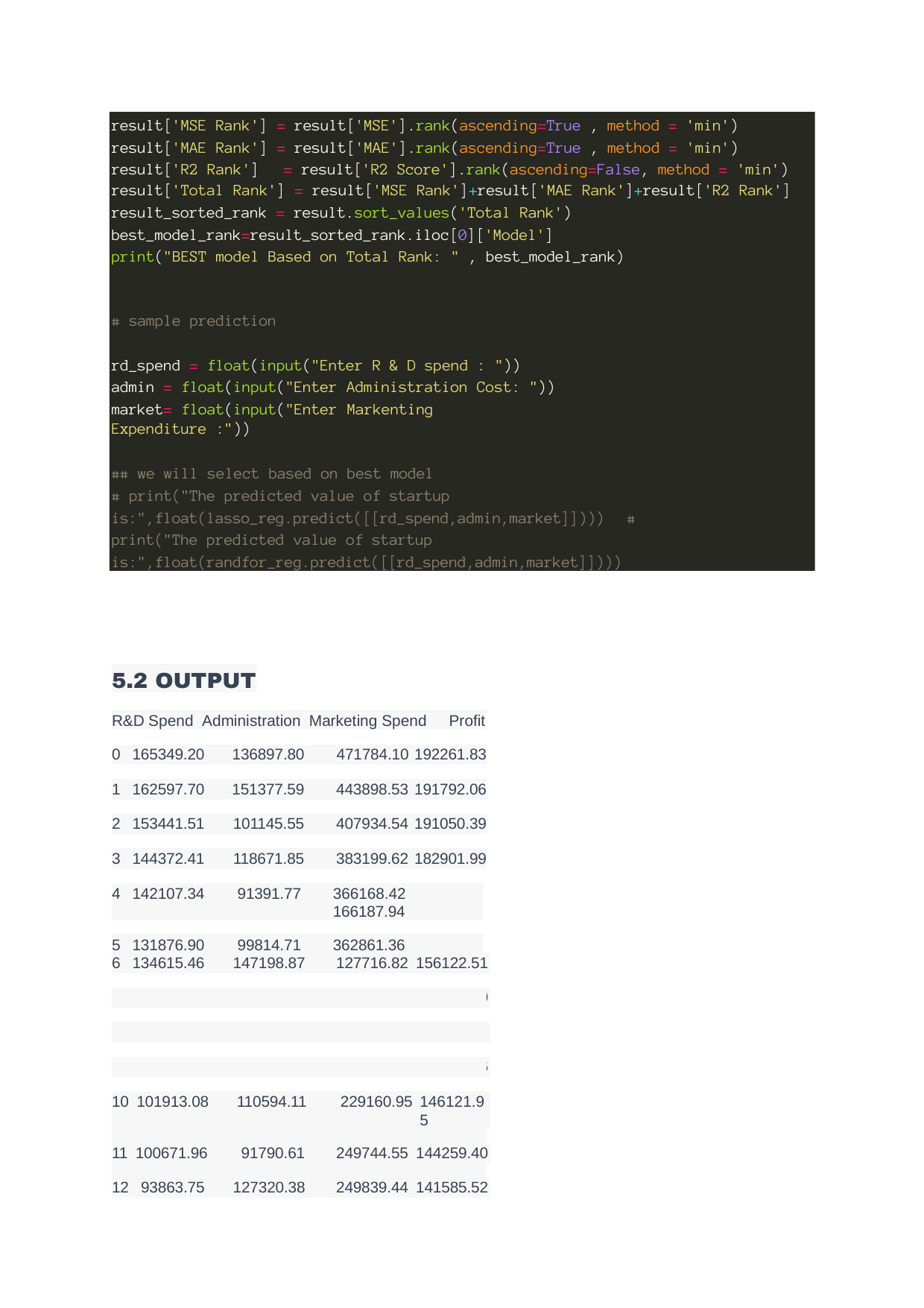

result['MSE Rank'] = result['MSE'].rank(ascending=True , method = 'min')  result['MAE Rank'] = result['MAE'].rank(ascending=True , method = 'min')  result['R2 Rank']	= result['R2 Score'].rank(ascending=False, method = 'min')
result['Total Rank'] = result['MSE Rank']+result['MAE Rank']+result['R2 Rank']
result_sorted_rank = result.sort_values('Total Rank')  best_model_rank=result_sorted_rank.iloc[0]['Model']  print("BEST model Based on Total Rank: " , best_model_rank)

# sample prediction

rd_spend = float(input("Enter R & D spend : "))  admin = float(input("Enter Administration Cost: "))
market= float(input("Enter Markenting Expenditure :"))

## we will select based on best model
# print("The predicted value of startup  is:",float(lasso_reg.predict([[rd_spend,admin,market]])))  # print("The predicted value of startup  is:",float(randfor_reg.predict([[rd_spend,admin,market]])))
5.2 OUTPUT
R&D Spend  Administration  Marketing Spend	Profit
| 0 165349.20 | 136897.80 | 471784.10 | 192261.83 |
| --- | --- | --- | --- |
|  |  |  |  |
| 1 162597.70 | 151377.59 | 443898.53 | 191792.06 |
|  |  |  |  |
| 2 153441.51 | 101145.55 | 407934.54 | 191050.39 |
|  |  |  |  |
| 3 144372.41 | 118671.85 | 383199.62 | 182901.99 |
| 4 142107.34 | 91391.77 | 366168.42 166187.94 |
| --- | --- | --- |
|  |  |  |
| 5 131876.90 | 99814.71 | 362861.36 156991.12 |

| 6 134615.46 | 147198.87 | 127716.82 | 156122.51 |
| --- | --- | --- | --- |
|  |  |  |  |
| 7 130298.13 | 145530.06 | 323876.68 | 155752.60 |
|  |  |  |  |
| 8 120542.52 | 148718.95 | 311613.29 | 152211.77 |
|  |  |  |  |
| 9 123334.88 | 108679.17 | 304981.62 | 149759.96 |
|  |  |  |  |
| 10 101913.08 | 110594.11 | 229160.95 | 146121.95 |
|  |  |  |  |
| 11 100671.96 | 91790.61 | 249744.55 | 144259.40 |
|  |  |  |  |
| 12 93863.75 | 127320.38 | 249839.44 | 141585.52 |